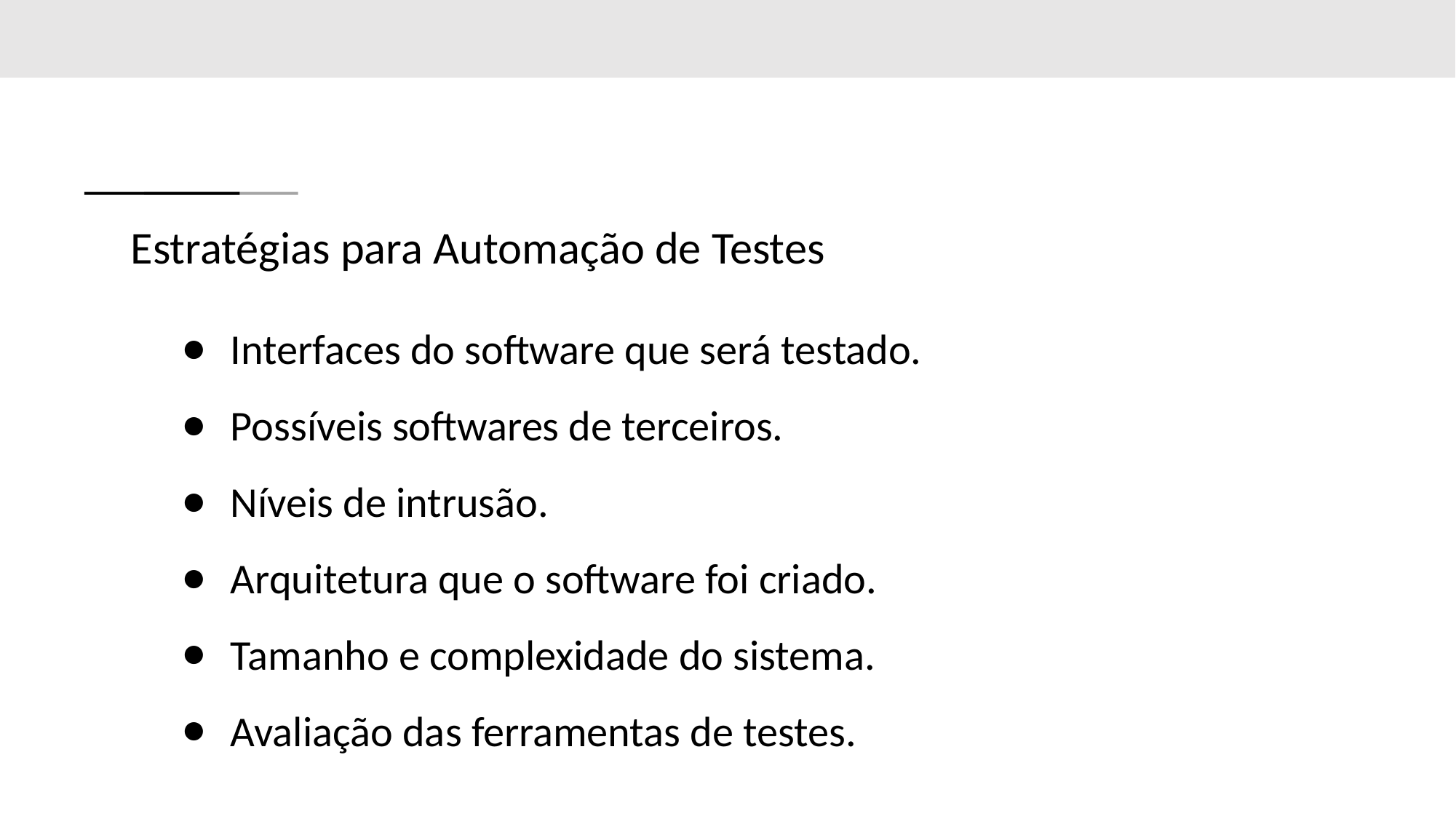

# Estratégias para Automação de Testes
Interfaces do software que será testado.
Possíveis softwares de terceiros.
Níveis de intrusão.
Arquitetura que o software foi criado.
Tamanho e complexidade do sistema.
Avaliação das ferramentas de testes.